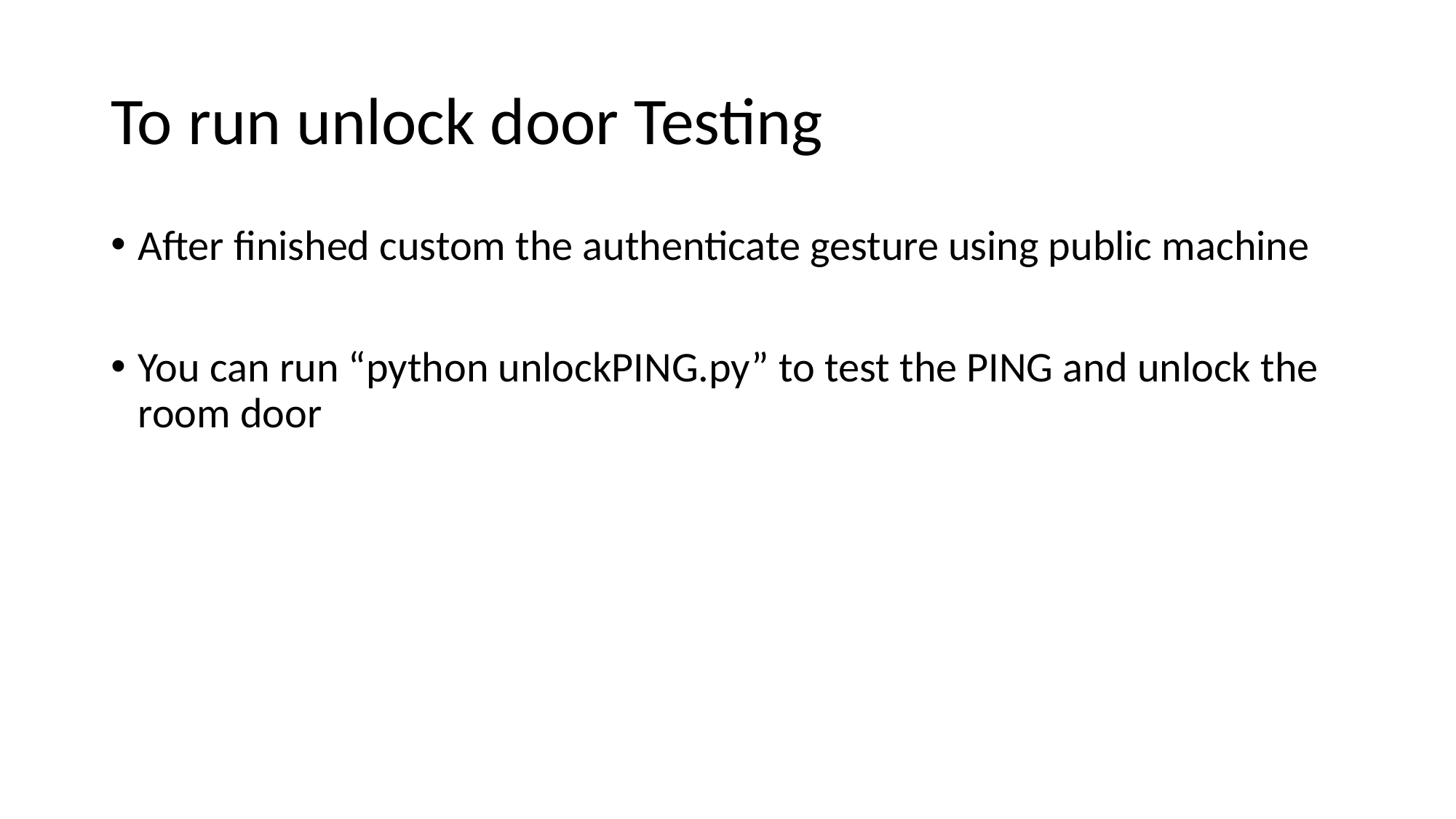

# To run unlock door Testing
After finished custom the authenticate gesture using public machine

You can run “python unlockPING.py” to test the PING and unlock the room door